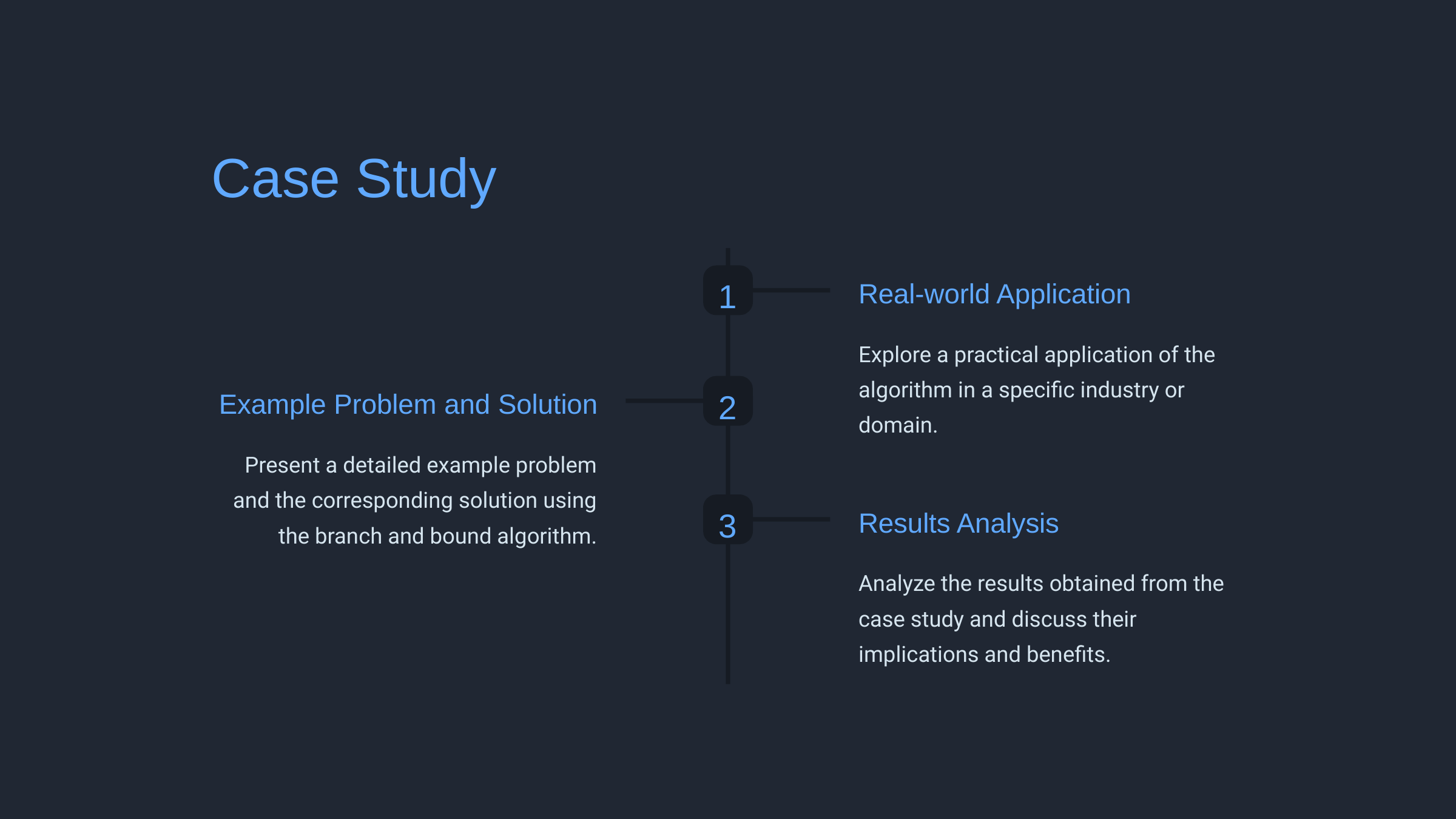

Case Study

1
Real-world Application

Explore a practical application of the algorithm in a specific industry or domain.

2
Example Problem and Solution

Present a detailed example problem and the corresponding solution using the branch and bound algorithm.

3
Results Analysis

Analyze the results obtained from the case study and discuss their implications and benefits.